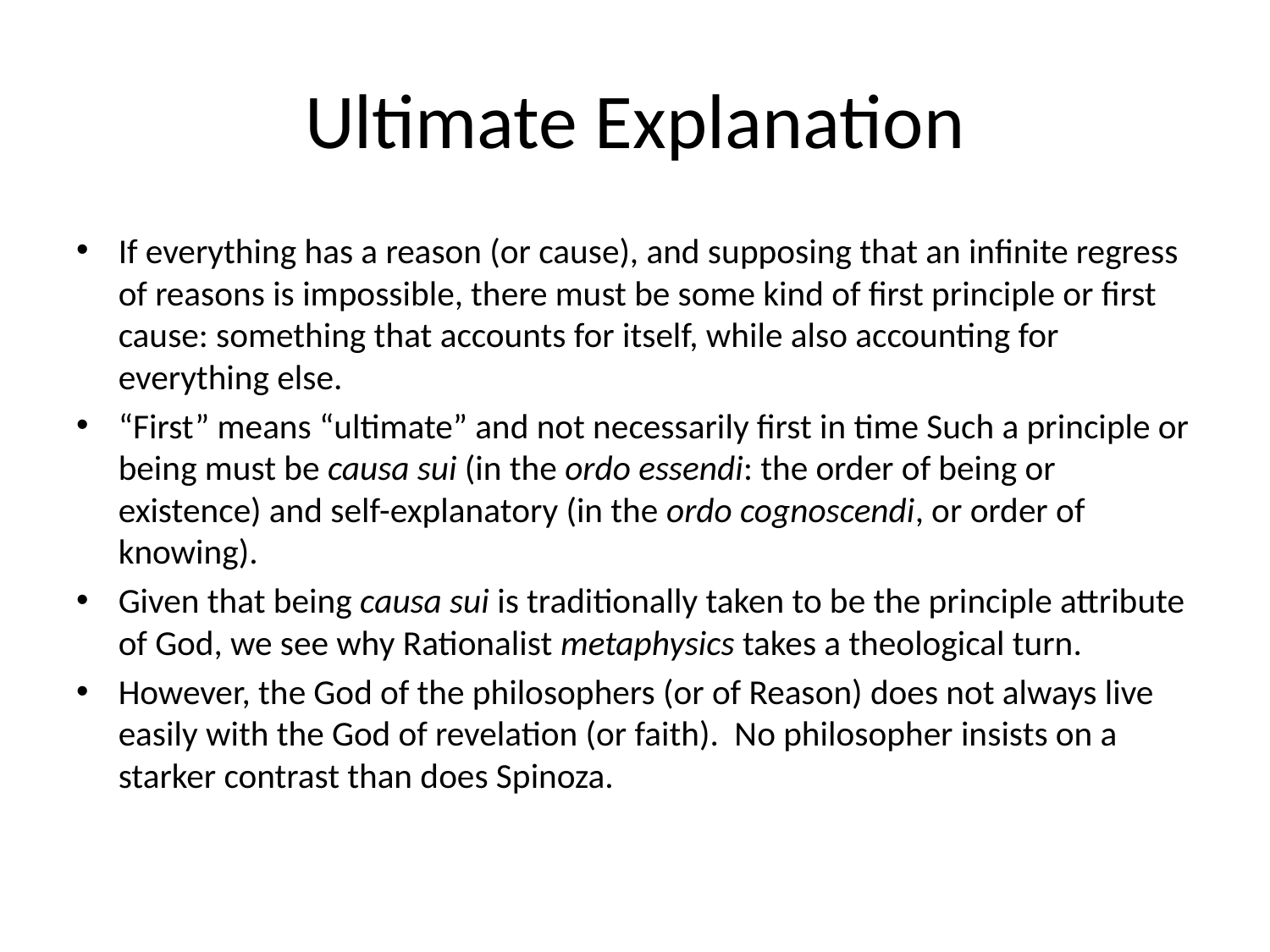

# Ultimate Explanation
If everything has a reason (or cause), and supposing that an infinite regress of reasons is impossible, there must be some kind of first principle or first cause: something that accounts for itself, while also accounting for everything else.
“First” means “ultimate” and not necessarily first in time Such a principle or being must be causa sui (in the ordo essendi: the order of being or existence) and self-explanatory (in the ordo cognoscendi, or order of knowing).
Given that being causa sui is traditionally taken to be the principle attribute of God, we see why Rationalist metaphysics takes a theological turn.
However, the God of the philosophers (or of Reason) does not always live easily with the God of revelation (or faith).  No philosopher insists on a starker contrast than does Spinoza.